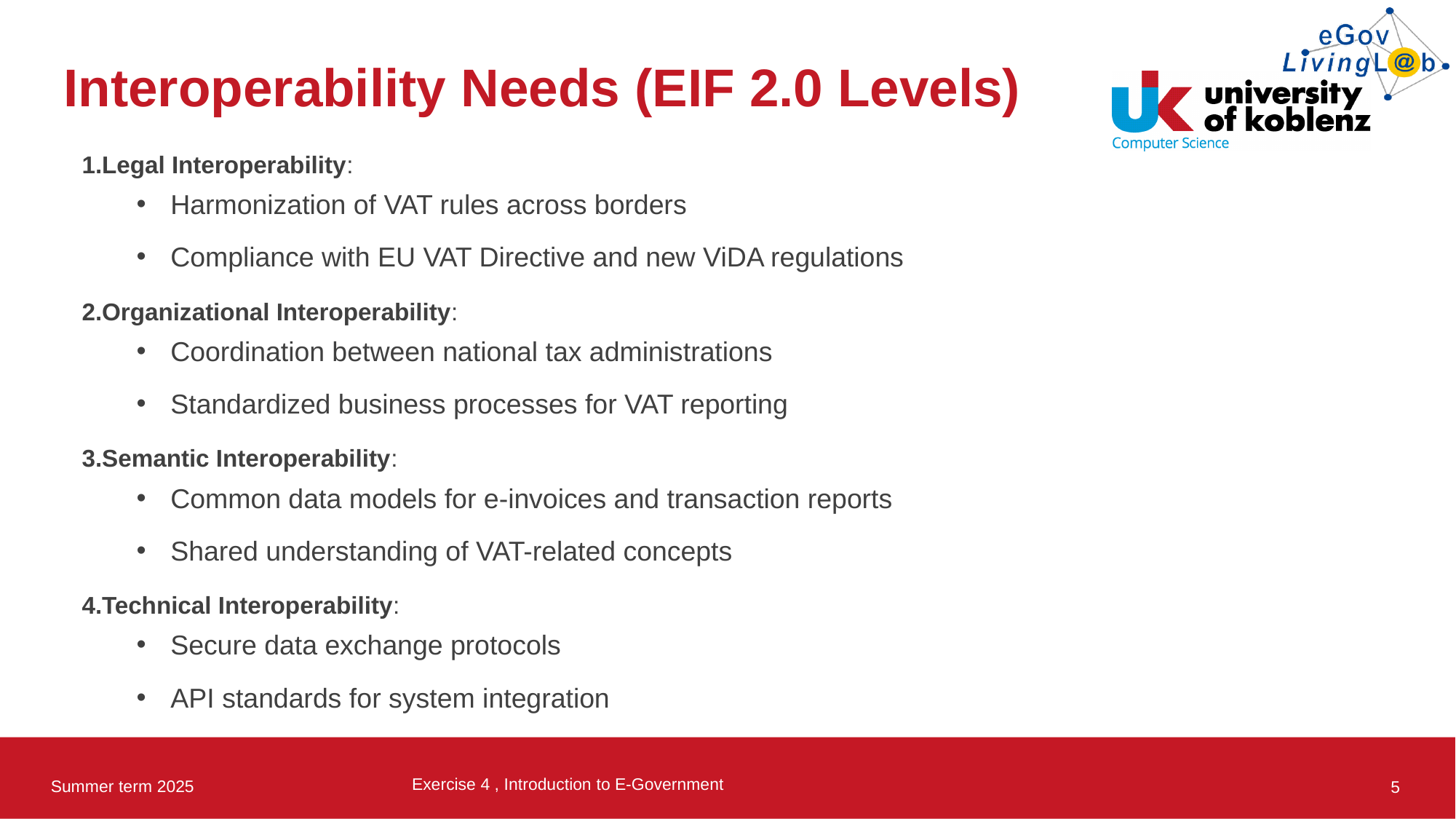

# Interoperability Needs (EIF 2.0 Levels)
Legal Interoperability:
Harmonization of VAT rules across borders
Compliance with EU VAT Directive and new ViDA regulations
Organizational Interoperability:
Coordination between national tax administrations
Standardized business processes for VAT reporting
Semantic Interoperability:
Common data models for e-invoices and transaction reports
Shared understanding of VAT-related concepts
Technical Interoperability:
Secure data exchange protocols
API standards for system integration

Exercise 4 , Introduction to E-Government
Summer term 2025
5